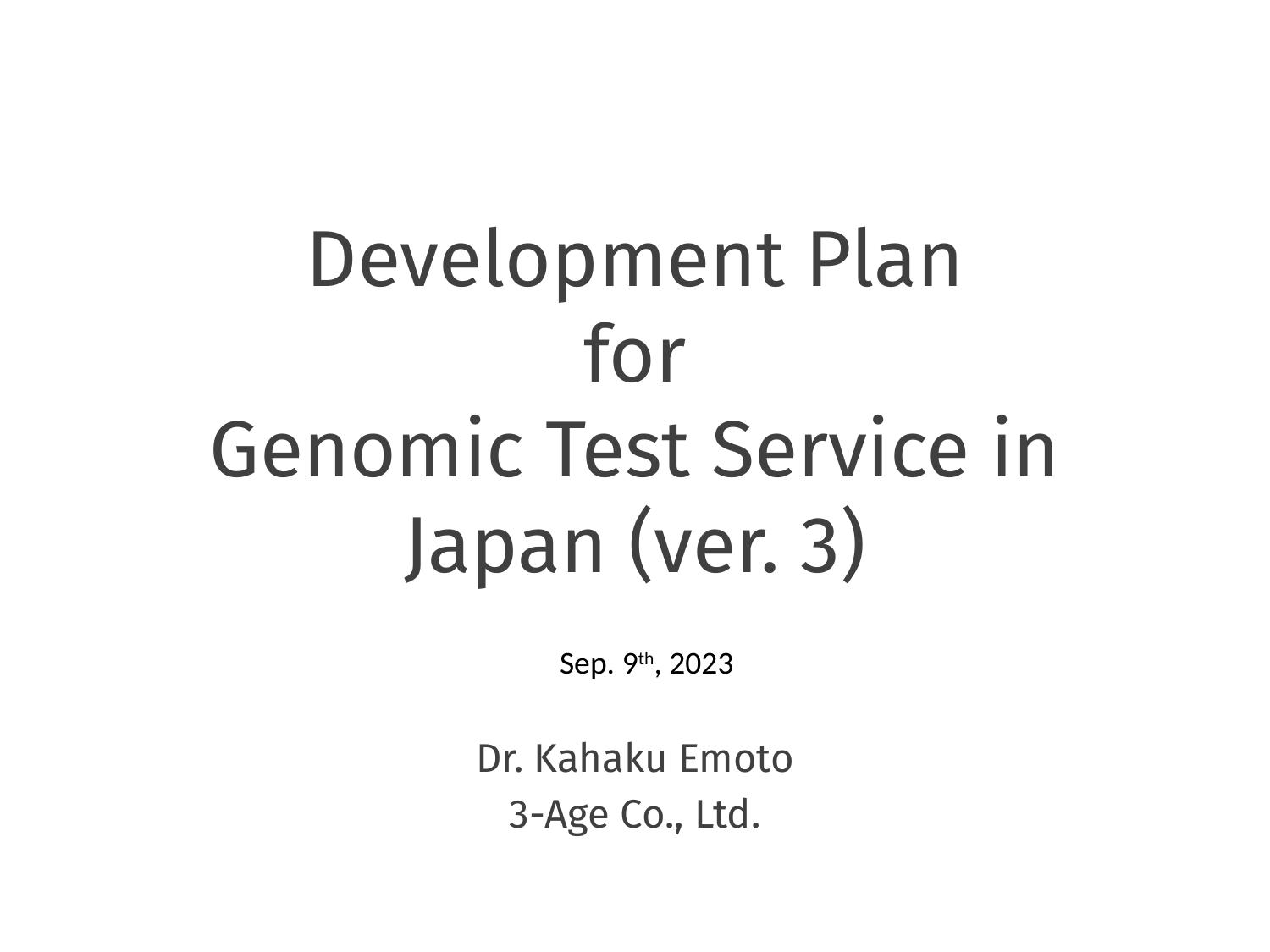

# Development Plan for Genomic Test Service in Japan (ver. 3)
Sep. 9th, 2023
Dr. Kahaku Emoto
3-Age Co., Ltd.